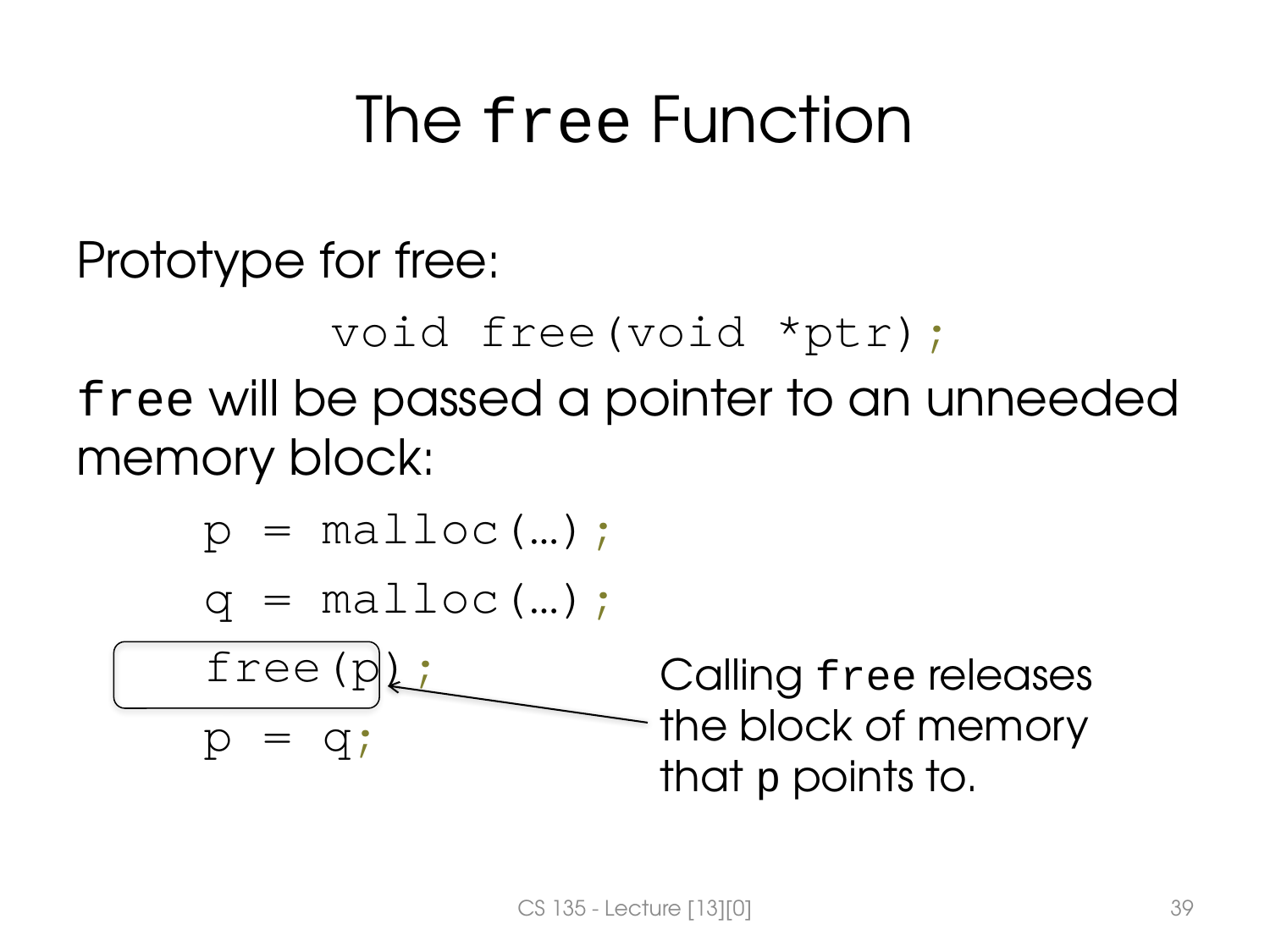

# The free Function
Prototype for free:
		void free(void *ptr);
free will be passed a pointer to an unneeded memory block:
	p = malloc(…);
	q = malloc(…);
	free(p);
	p = q;

Calling free releases the block of memory that p points to.
CS 135 - Lecture [13][0]
39